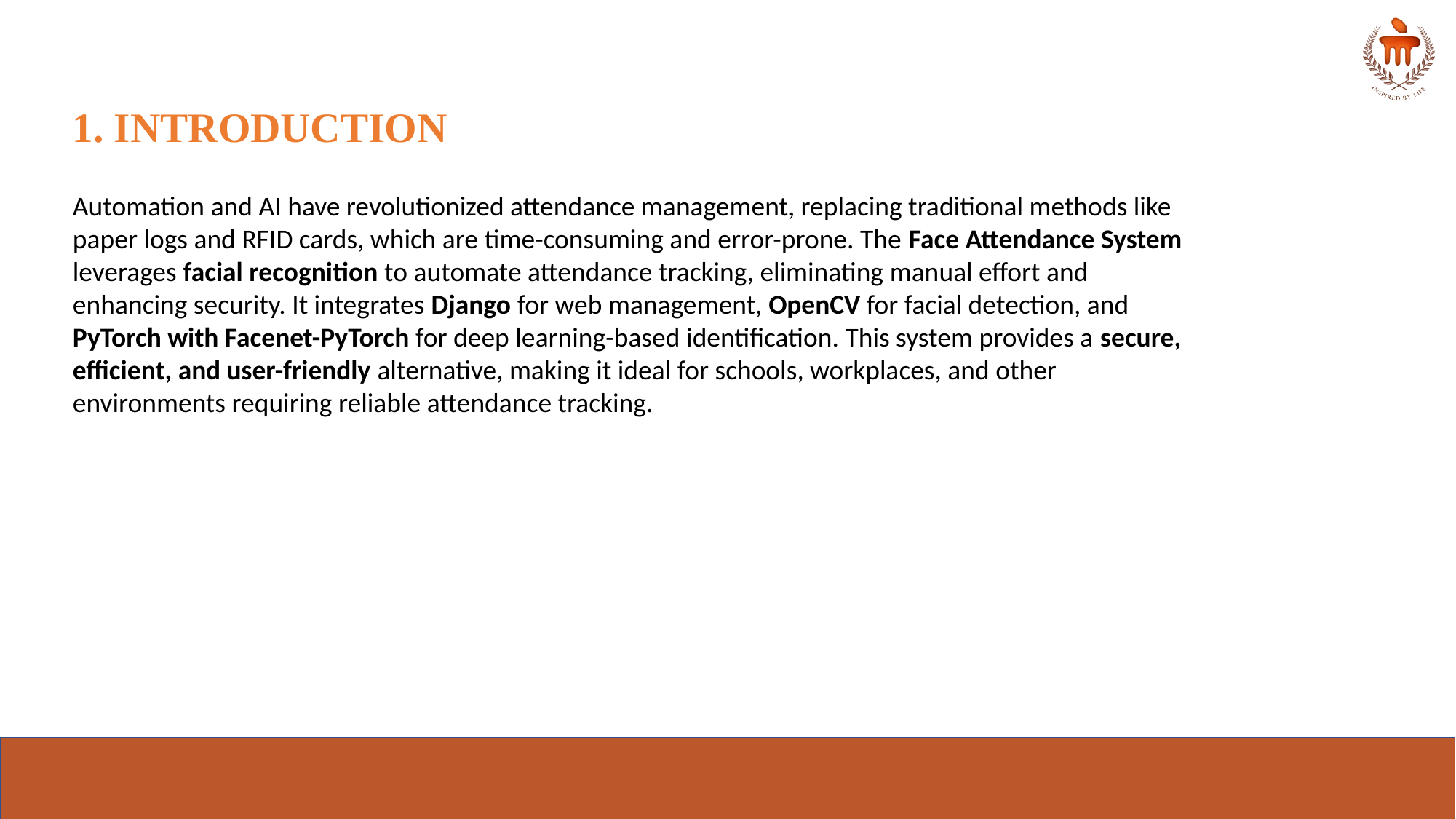

# 1. INTRODUCTION
Automation and AI have revolutionized attendance management, replacing traditional methods like paper logs and RFID cards, which are time-consuming and error-prone. The Face Attendance System leverages facial recognition to automate attendance tracking, eliminating manual effort and enhancing security. It integrates Django for web management, OpenCV for facial detection, and PyTorch with Facenet-PyTorch for deep learning-based identification. This system provides a secure, efficient, and user-friendly alternative, making it ideal for schools, workplaces, and other environments requiring reliable attendance tracking.